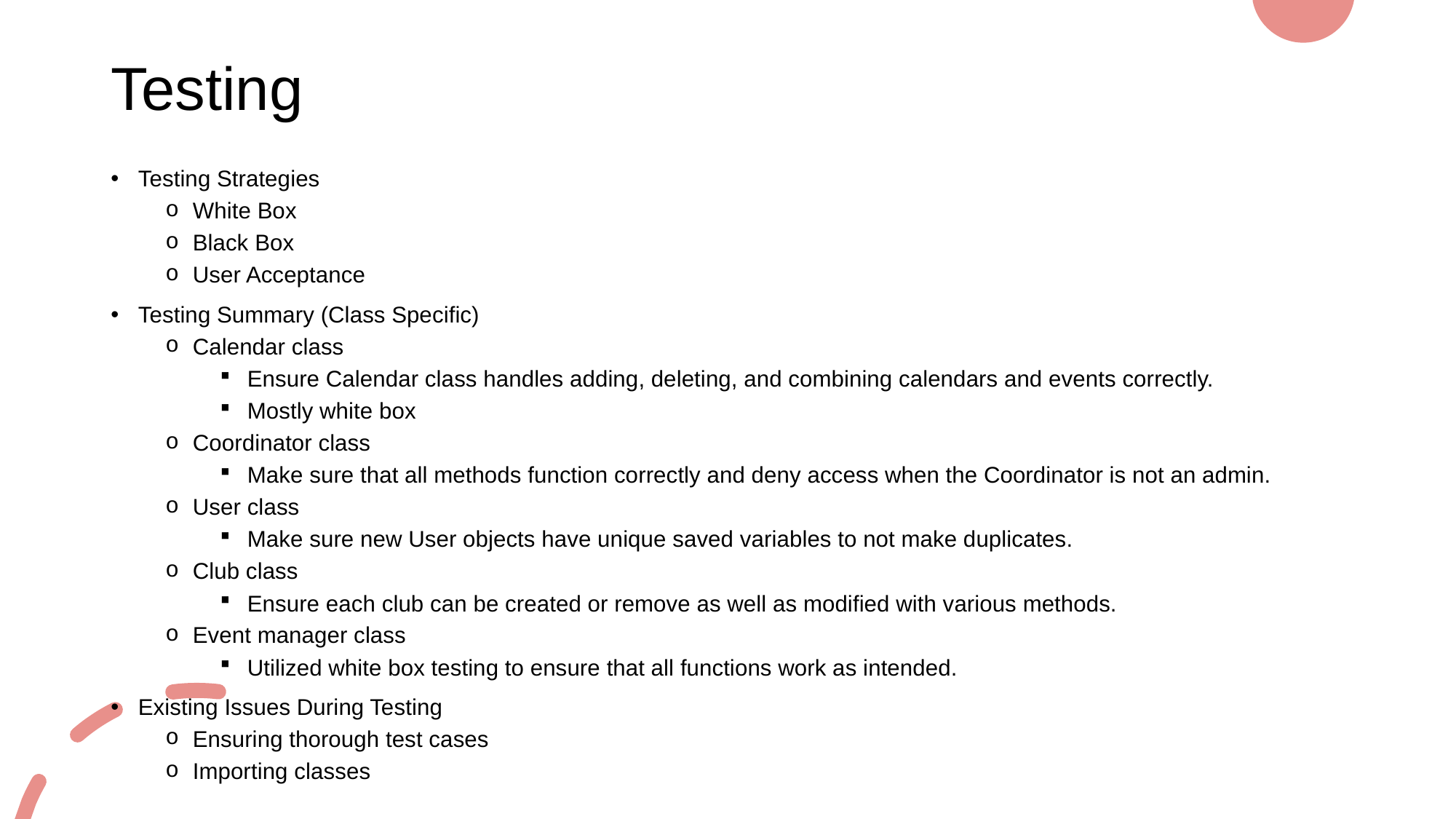

# Testing
Testing Strategies
White Box
Black Box
User Acceptance
Testing Summary (Class Specific)
Calendar class
Ensure Calendar class handles adding, deleting, and combining calendars and events correctly.
Mostly white box
Coordinator class
Make sure that all methods function correctly and deny access when the Coordinator is not an admin.
User class
Make sure new User objects have unique saved variables to not make duplicates.
Club class
Ensure each club can be created or remove as well as modified with various methods.
Event manager class
Utilized white box testing to ensure that all functions work as intended.
Existing Issues During Testing
Ensuring thorough test cases
Importing classes